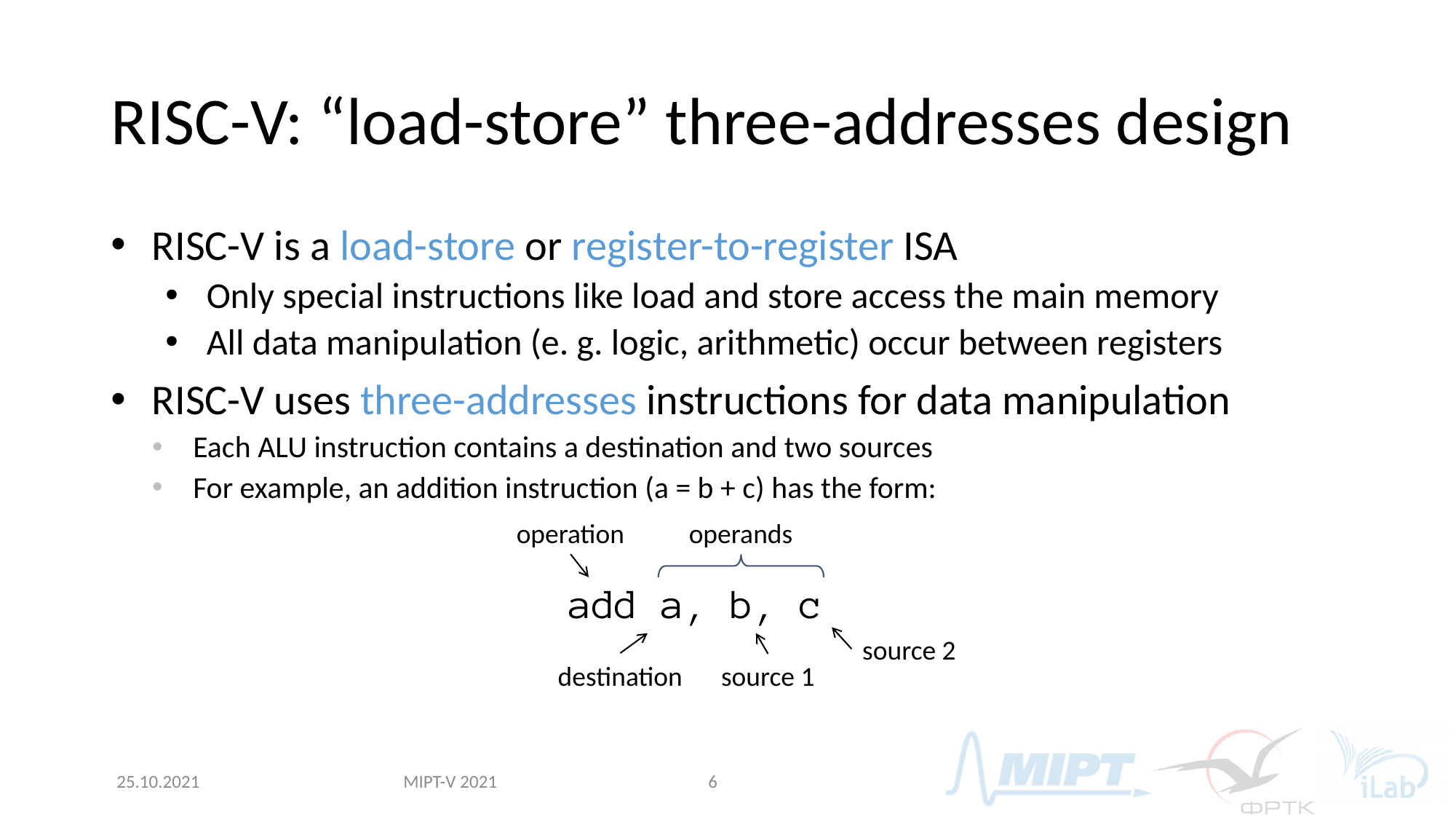

# RISC-V: “load-store” three-addresses design
RISC-V is a load-store or register-to-register ISA
Only special instructions like load and store access the main memory
All data manipulation (e. g. logic, arithmetic) occur between registers
RISC-V uses three-addresses instructions for data manipulation
Each ALU instruction contains a destination and two sources
For example, an addition instruction (a = b + c) has the form:

operation

operands
add a, b, c
source 2
destination
source 1
MIPT-V 2021
25.10.2021
6